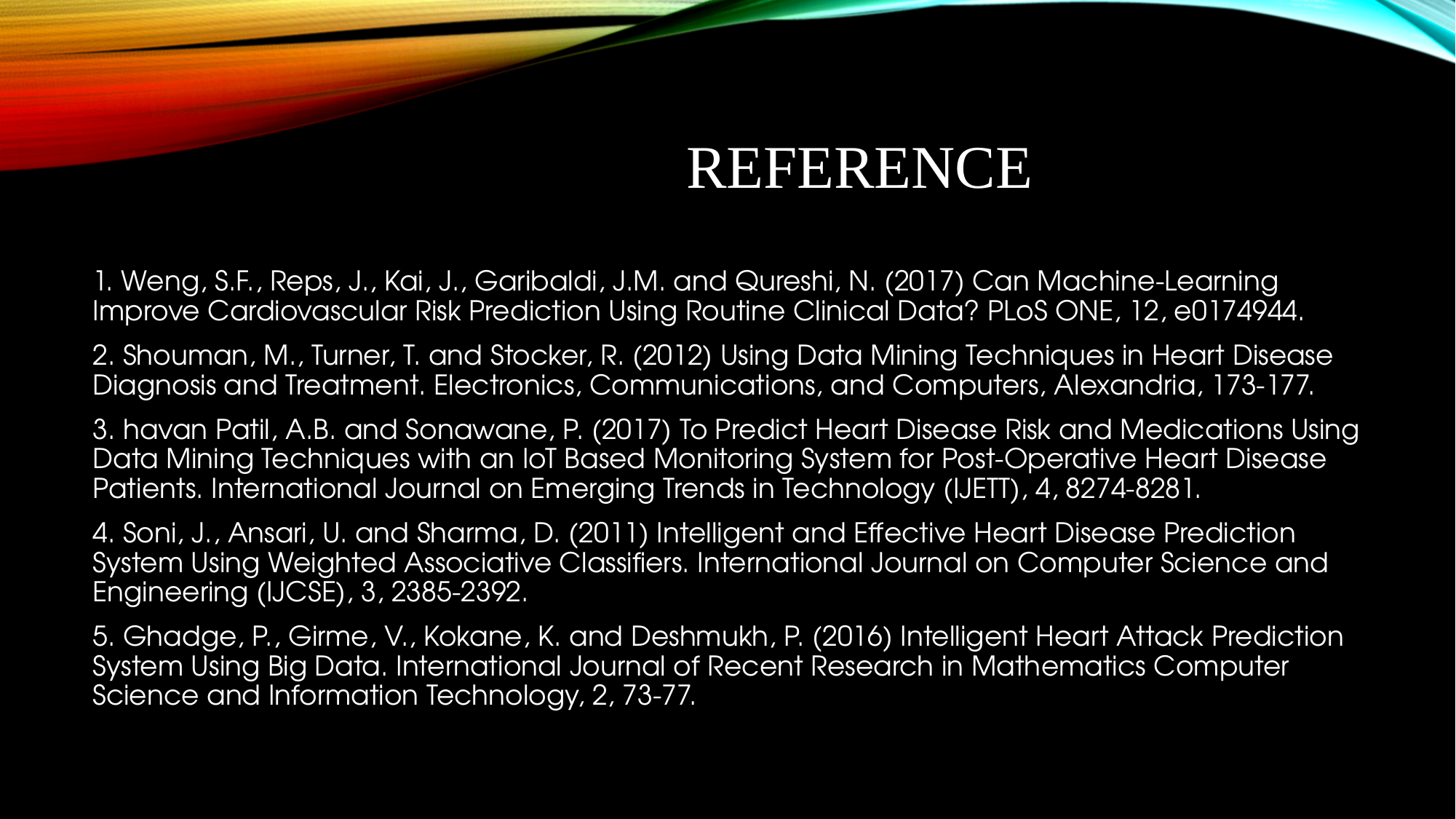

# Reference
1. Weng, S.F., Reps, J., Kai, J., Garibaldi, J.M. and Qureshi, N. (2017) Can Machine-Learning Improve Cardiovascular Risk Prediction Using Routine Clinical Data? PLoS ONE, 12, e0174944.
2. Shouman, M., Turner, T. and Stocker, R. (2012) Using Data Mining Techniques in Heart Disease Diagnosis and Treatment. Electronics, Communications, and Computers, Alexandria, 173-177.
3. havan Patil, A.B. and Sonawane, P. (2017) To Predict Heart Disease Risk and Medications Using Data Mining Techniques with an IoT Based Monitoring System for Post-Operative Heart Disease Patients. International Journal on Emerging Trends in Technology (IJETT), 4, 8274-8281.
4. Soni, J., Ansari, U. and Sharma, D. (2011) Intelligent and Effective Heart Disease Prediction System Using Weighted Associative Classifiers. International Journal on Computer Science and Engineering (IJCSE), 3, 2385-2392.
5. Ghadge, P., Girme, V., Kokane, K. and Deshmukh, P. (2016) Intelligent Heart Attack Prediction System Using Big Data. International Journal of Recent Research in Mathematics Computer Science and Information Technology, 2, 73-77.